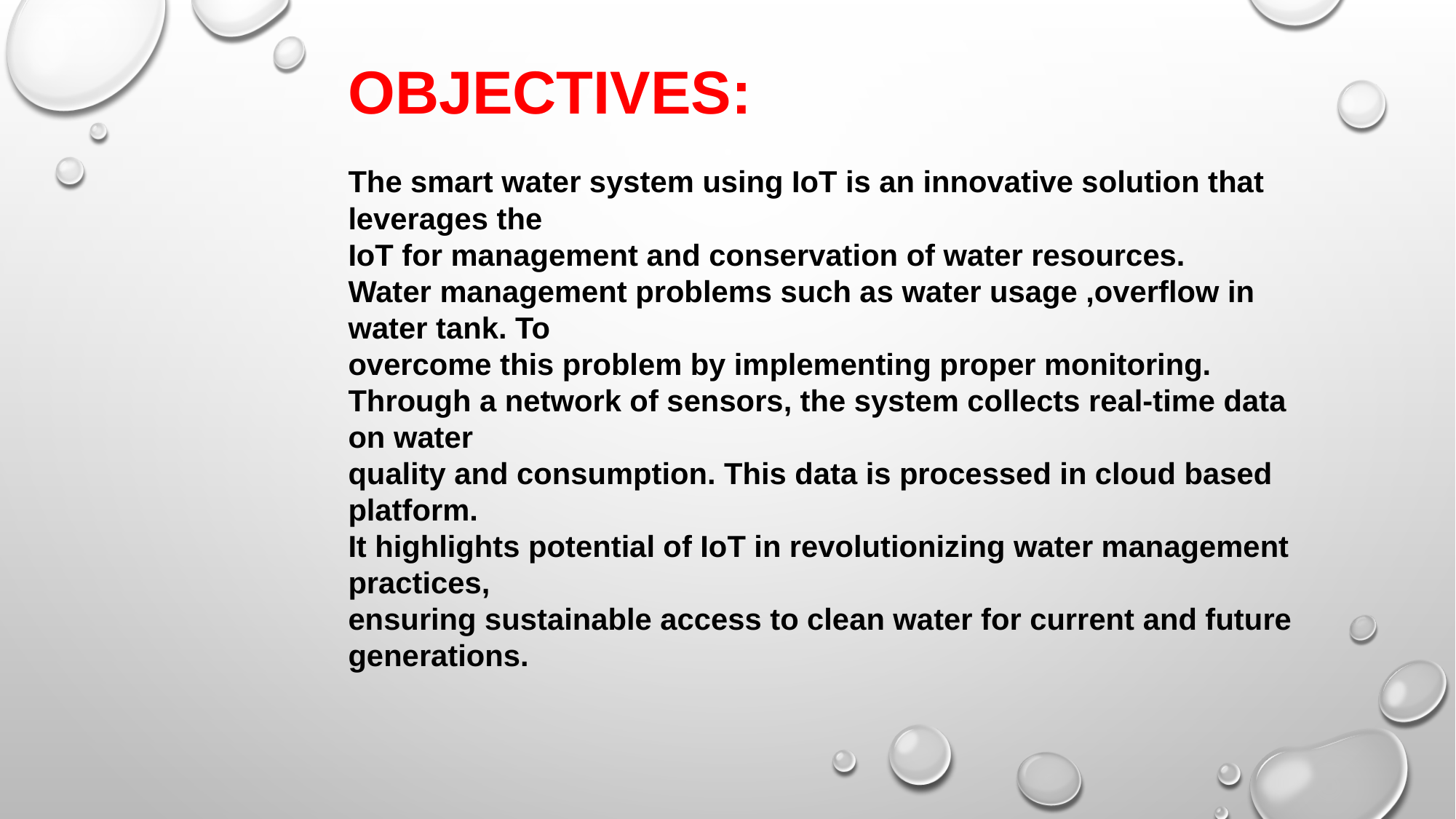

OBJECTIVES:

The smart water system using IoT is an innovative solution that leverages the
IoT for management and conservation of water resources.
Water management problems such as water usage ,overflow in water tank. To
overcome this problem by implementing proper monitoring.
Through a network of sensors, the system collects real-time data on water
quality and consumption. This data is processed in cloud based platform.
It highlights potential of IoT in revolutionizing water management practices,
ensuring sustainable access to clean water for current and future generations.